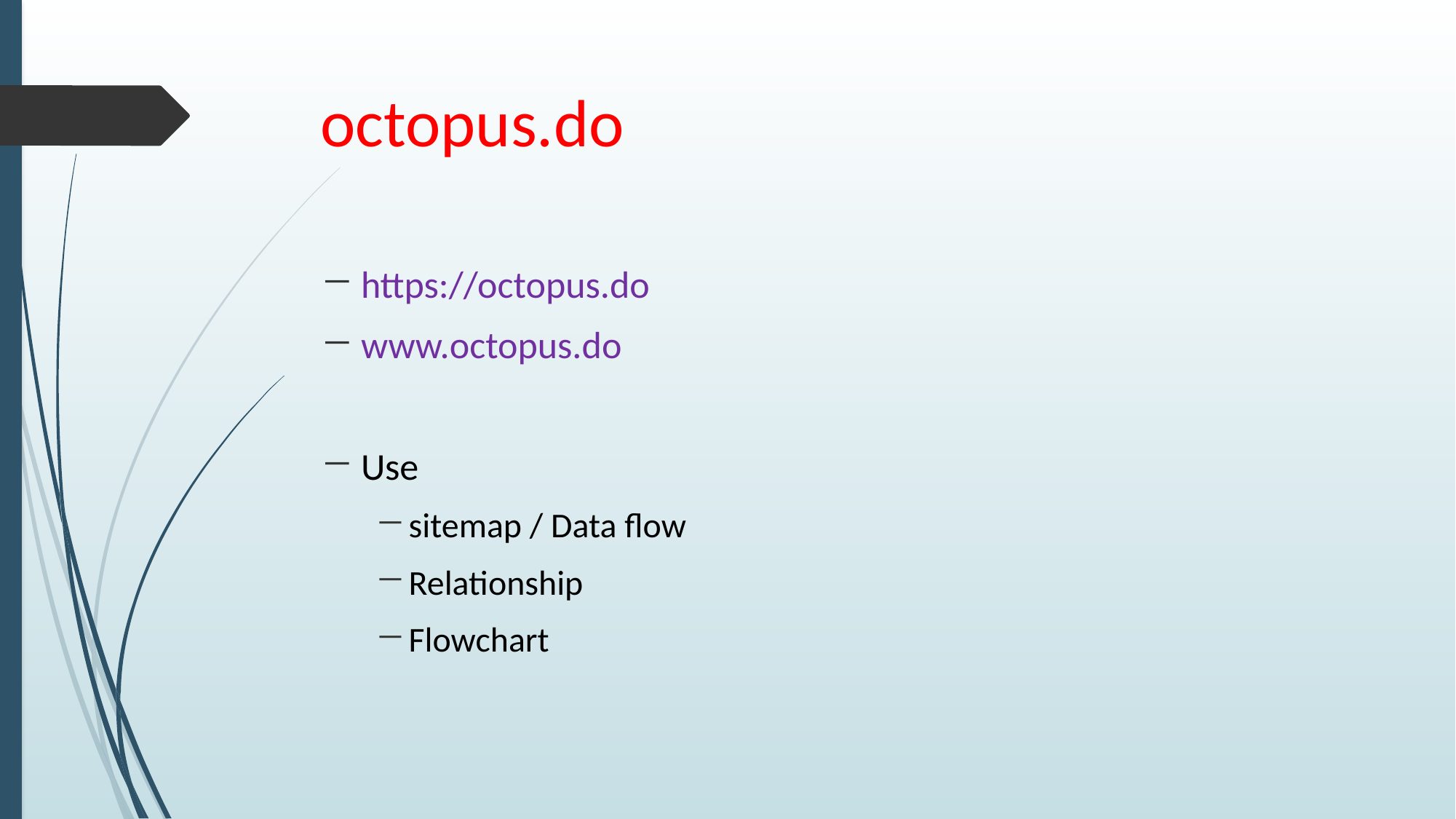

# octopus.do
https://octopus.do
www.octopus.do

Use
sitemap / Data flow
Relationship
Flowchart